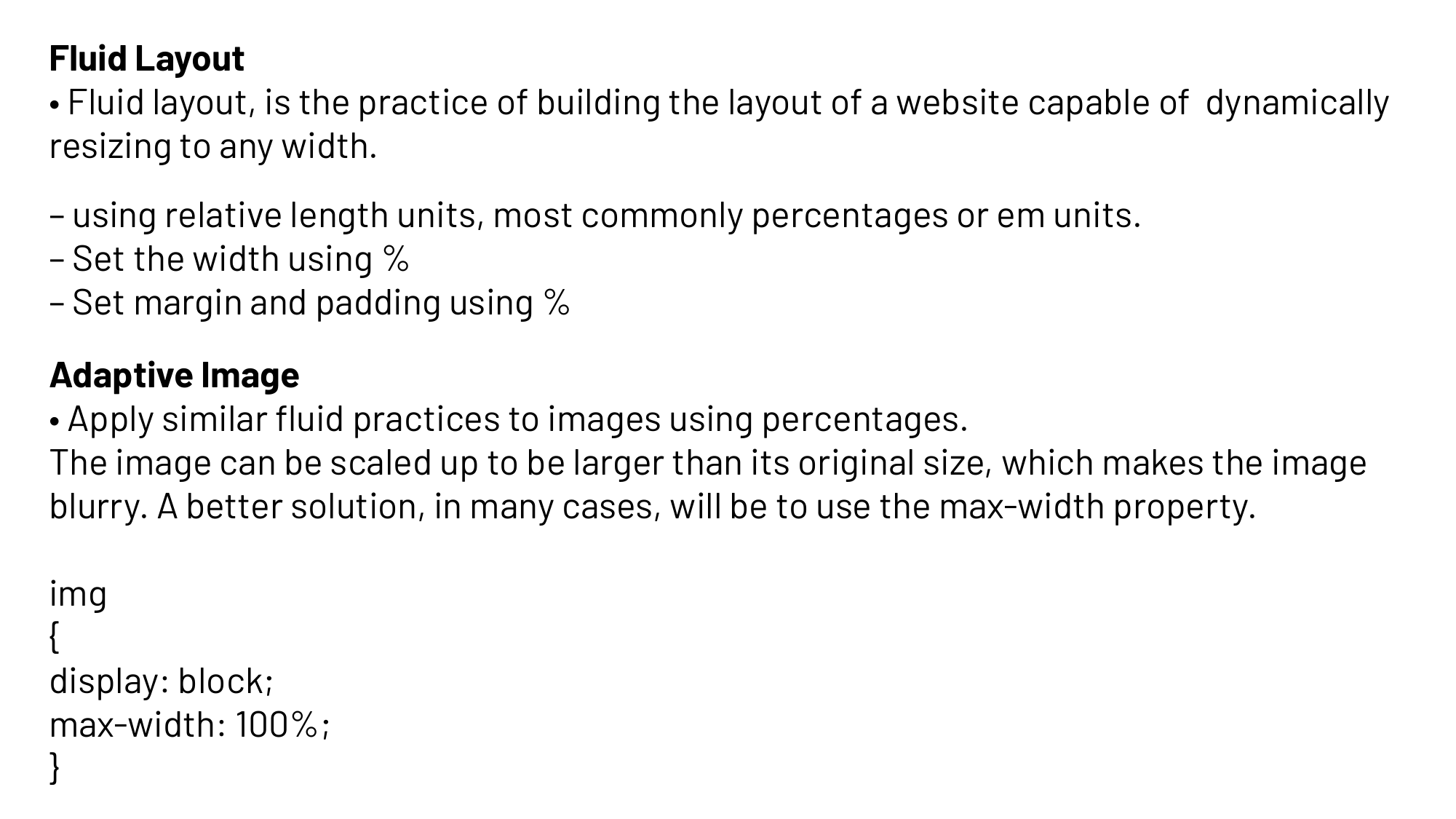

Fluid Layout
• Fluid layout, is the practice of building the layout of a website capable of  dynamically
resizing to any width.

– using relative length units, most commonly percentages or em units.
– Set the width using %
– Set margin and padding using %

Adaptive Image
• Apply similar fluid practices to images using percentages.
The image can be scaled up to be larger than its original size, which makes the image blurry. A better solution, in many cases, will be to use the max-width property.

img
{
display: block;
max-width: 100%;
}